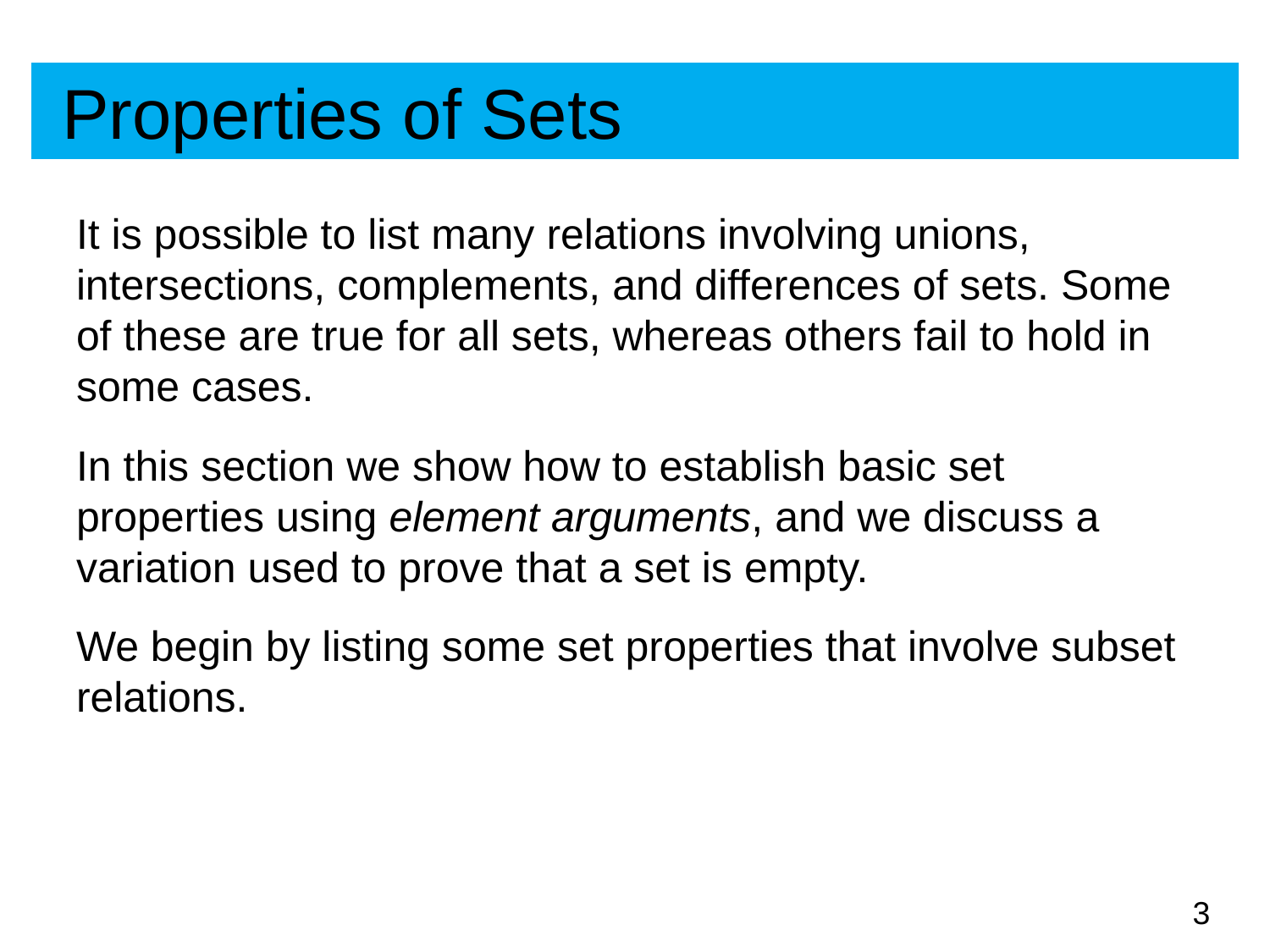

# Properties of Sets
It is possible to list many relations involving unions, intersections, complements, and differences of sets. Some of these are true for all sets, whereas others fail to hold in some cases.

In this section we show how to establish basic set properties using element arguments, and we discuss a variation used to prove that a set is empty.

We begin by listing some set properties that involve subset relations.